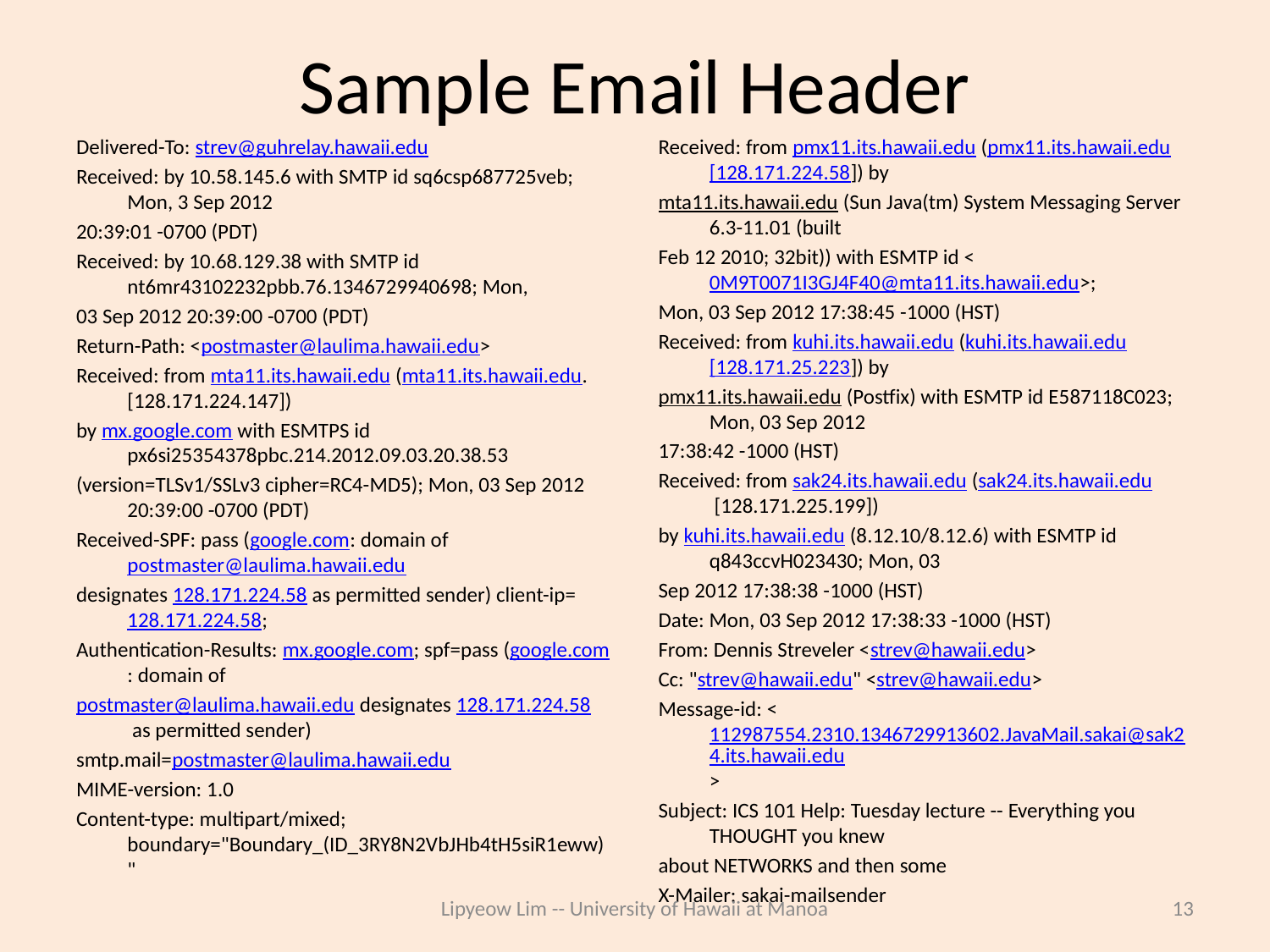

# Sample Email Header
Delivered-To: strev@guhrelay.hawaii.edu
Received: by 10.58.145.6 with SMTP id sq6csp687725veb; Mon, 3 Sep 2012
20:39:01 -0700 (PDT)
Received: by 10.68.129.38 with SMTP id nt6mr43102232pbb.76.1346729940698; Mon,
03 Sep 2012 20:39:00 -0700 (PDT)
Return-Path: <postmaster@laulima.hawaii.edu>
Received: from mta11.its.hawaii.edu (mta11.its.hawaii.edu. [128.171.224.147])
by mx.google.com with ESMTPS id px6si25354378pbc.214.2012.09.03.20.38.53
(version=TLSv1/SSLv3 cipher=RC4-MD5); Mon, 03 Sep 2012 20:39:00 -0700 (PDT)
Received-SPF: pass (google.com: domain of postmaster@laulima.hawaii.edu
designates 128.171.224.58 as permitted sender) client-ip=128.171.224.58;
Authentication-Results: mx.google.com; spf=pass (google.com: domain of
postmaster@laulima.hawaii.edu designates 128.171.224.58 as permitted sender)
smtp.mail=postmaster@laulima.hawaii.edu
MIME-version: 1.0
Content-type: multipart/mixed; boundary="Boundary_(ID_3RY8N2VbJHb4tH5siR1eww)"
Received: from pmx11.its.hawaii.edu (pmx11.its.hawaii.edu [128.171.224.58]) by
mta11.its.hawaii.edu (Sun Java(tm) System Messaging Server 6.3-11.01 (built
Feb 12 2010; 32bit)) with ESMTP id <0M9T0071I3GJ4F40@mta11.its.hawaii.edu>;
Mon, 03 Sep 2012 17:38:45 -1000 (HST)
Received: from kuhi.its.hawaii.edu (kuhi.its.hawaii.edu [128.171.25.223]) by
pmx11.its.hawaii.edu (Postfix) with ESMTP id E587118C023; Mon, 03 Sep 2012
17:38:42 -1000 (HST)
Received: from sak24.its.hawaii.edu (sak24.its.hawaii.edu [128.171.225.199])
by kuhi.its.hawaii.edu (8.12.10/8.12.6) with ESMTP id q843ccvH023430; Mon, 03
Sep 2012 17:38:38 -1000 (HST)
Date: Mon, 03 Sep 2012 17:38:33 -1000 (HST)
From: Dennis Streveler <strev@hawaii.edu>
Cc: "strev@hawaii.edu" <strev@hawaii.edu>
Message-id: <112987554.2310.1346729913602.JavaMail.sakai@sak24.its.hawaii.edu>
Subject: ICS 101 Help: Tuesday lecture -- Everything you THOUGHT you knew
about NETWORKS and then some
X-Mailer: sakai-mailsender

Lipyeow Lim -- University of Hawaii at Manoa
13